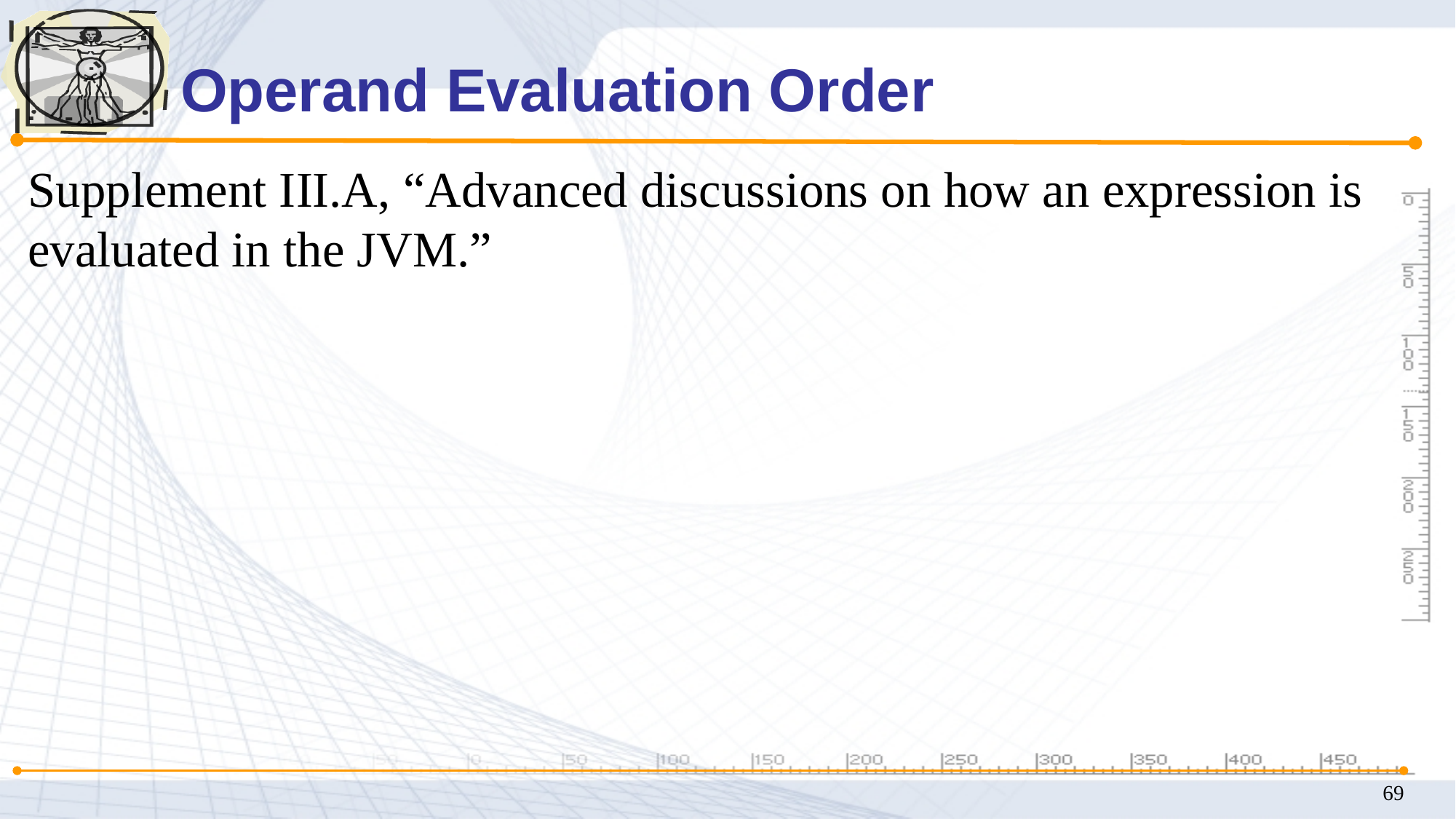

# Operand Evaluation Order
Supplement III.A, “Advanced discussions on how an expression is evaluated in the JVM.”
69